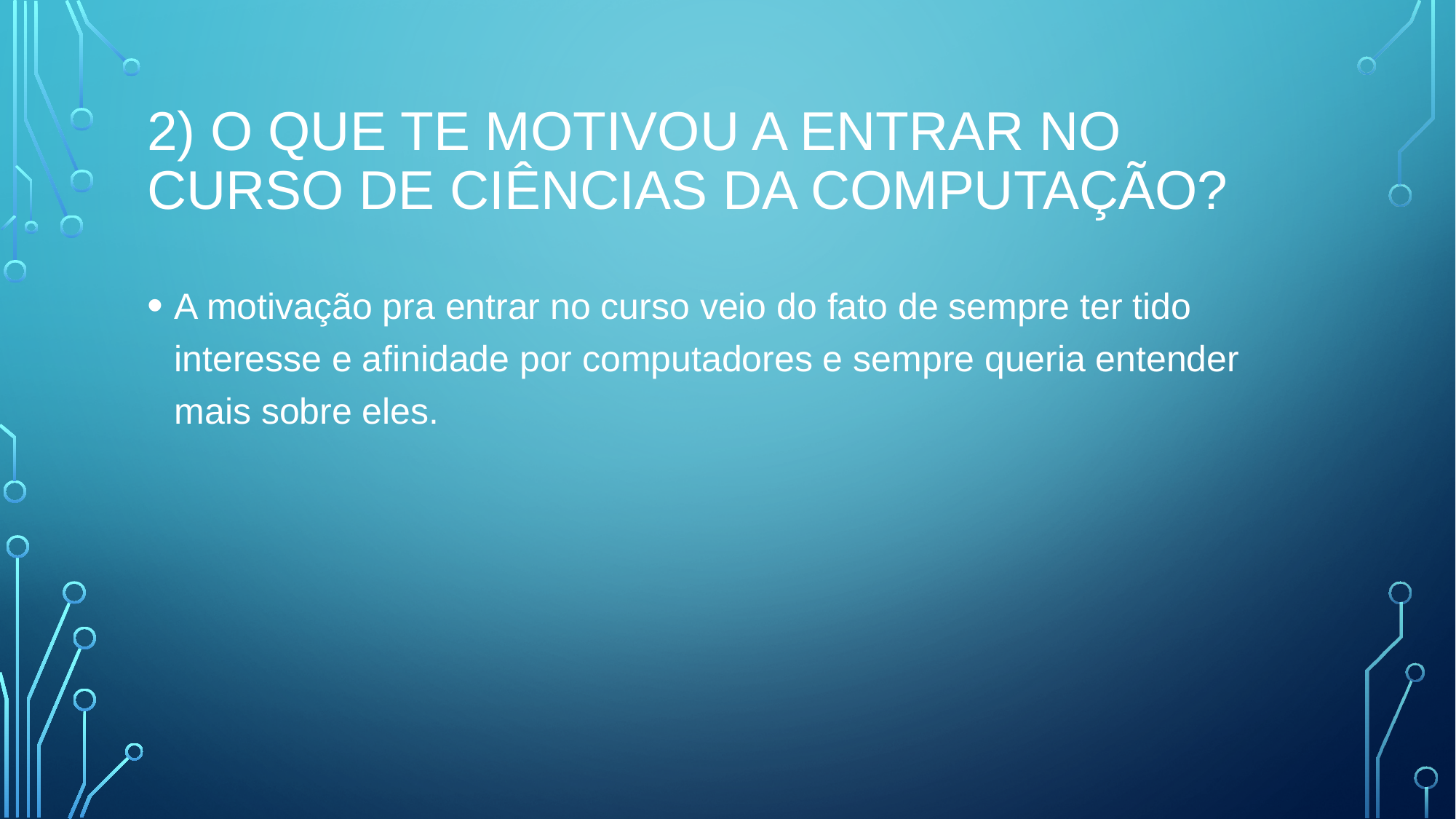

# 2) O que te motivou a entrar no curso de ciências da computação?
A motivação pra entrar no curso veio do fato de sempre ter tido interesse e afinidade por computadores e sempre queria entender mais sobre eles.